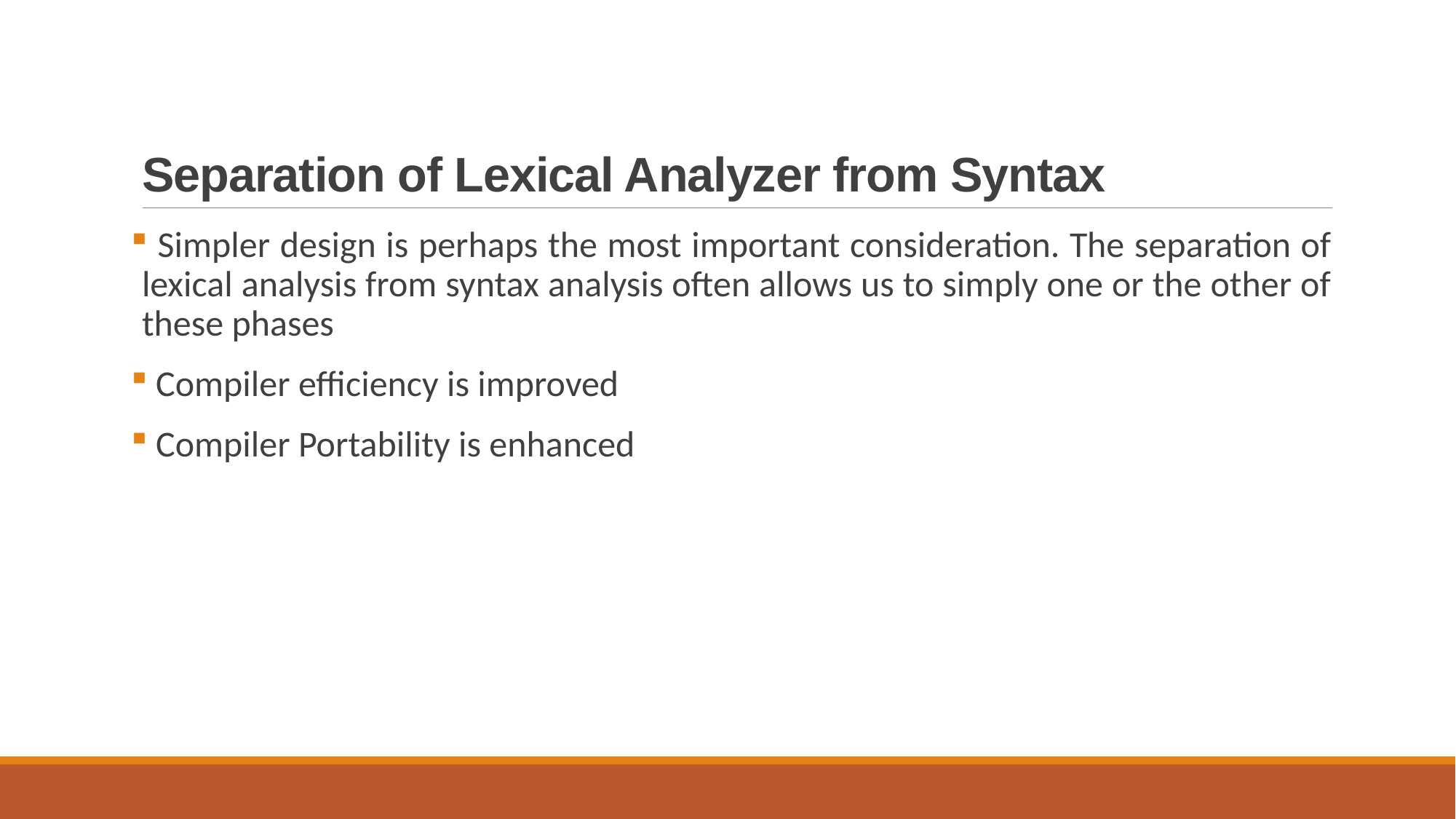

# Separation of Lexical Analyzer from Syntax
 Simpler design is perhaps the most important consideration. The separation of lexical analysis from syntax analysis often allows us to simply one or the other of these phases
 Compiler efficiency is improved
 Compiler Portability is enhanced